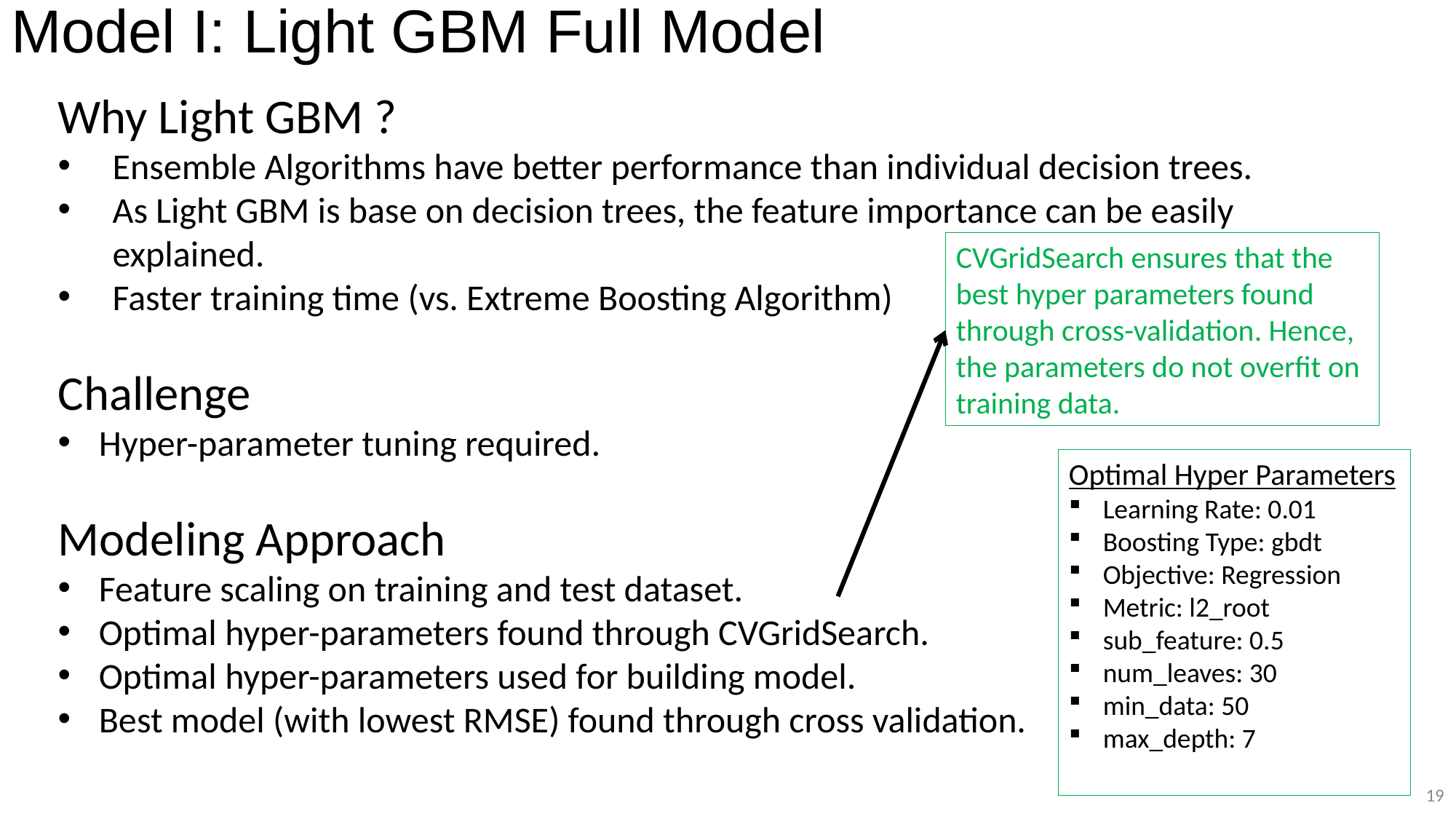

# Model I: Light GBM Full Model
Why Light GBM ?
Ensemble Algorithms have better performance than individual decision trees.
As Light GBM is base on decision trees, the feature importance can be easily explained.
Faster training time (vs. Extreme Boosting Algorithm)

Challenge
Hyper-parameter tuning required.

Modeling Approach
Feature scaling on training and test dataset.
Optimal hyper-parameters found through CVGridSearch.
Optimal hyper-parameters used for building model.
Best model (with lowest RMSE) found through cross validation.
CVGridSearch ensures that the best hyper parameters found through cross-validation. Hence, the parameters do not overfit on training data.

Optimal Hyper Parameters
Learning Rate: 0.01
Boosting Type: gbdt
Objective: Regression
Metric: l2_root
sub_feature: 0.5
num_leaves: 30
min_data: 50
max_depth: 7

19